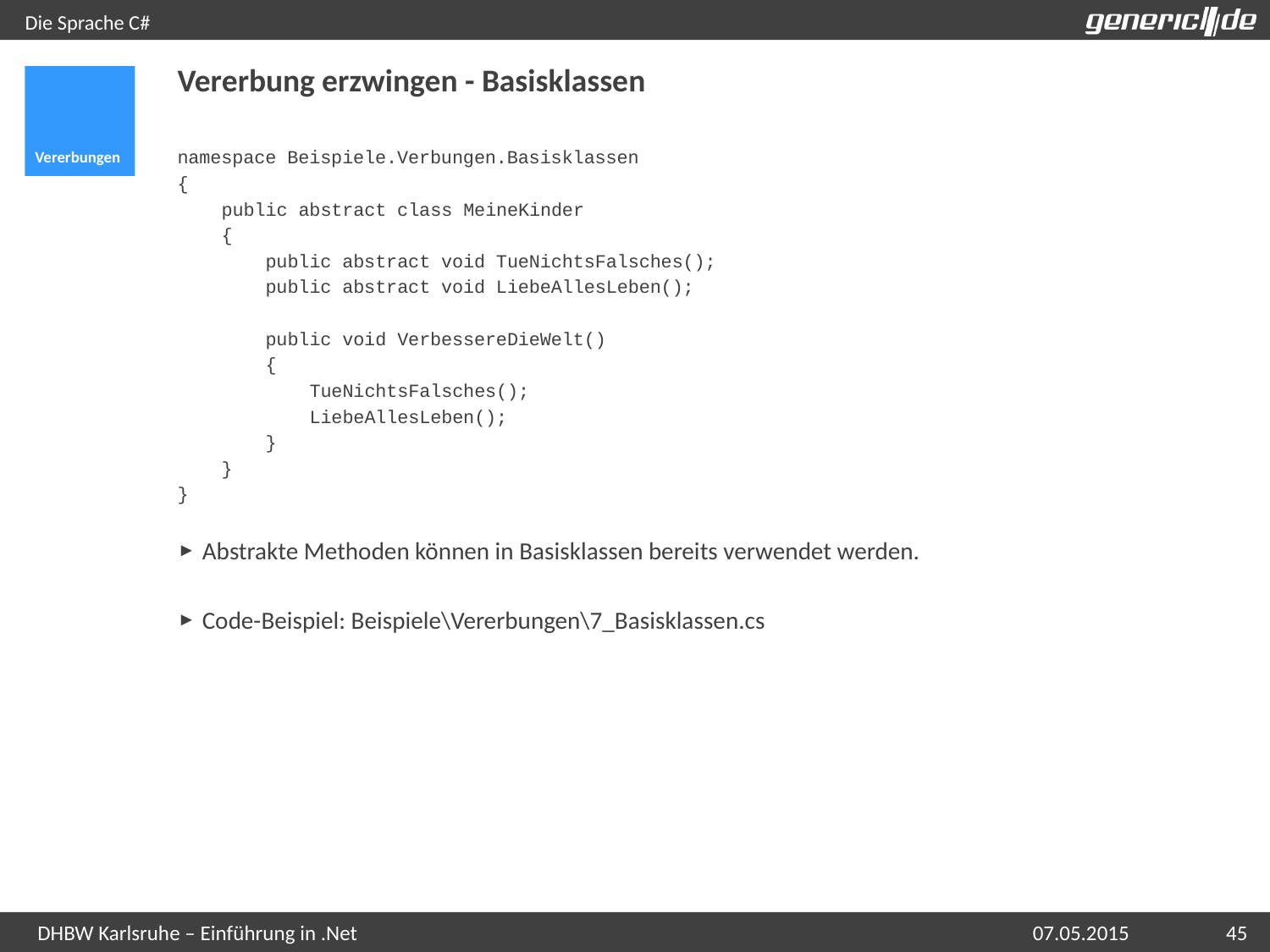

# Die Sprache C#
Vererbung erzwingen - Basisklassen
Vererbungen

namespace Beispiele.Verbungen.Basisklassen
{
    public abstract class MeineKinder
    {
        public abstract void TueNichtsFalsches();
        public abstract void LiebeAllesLeben();

        public void VerbessereDieWelt()
        {
            TueNichtsFalsches();
            LiebeAllesLeben();
        }
    }
}

Abstrakte Methoden können in Basisklassen bereits verwendet werden.

Code-Beispiel: Beispiele\Vererbungen\7_Basisklassen.cs

07.05.2015
45
DHBW Karlsruhe – Einführung in .Net